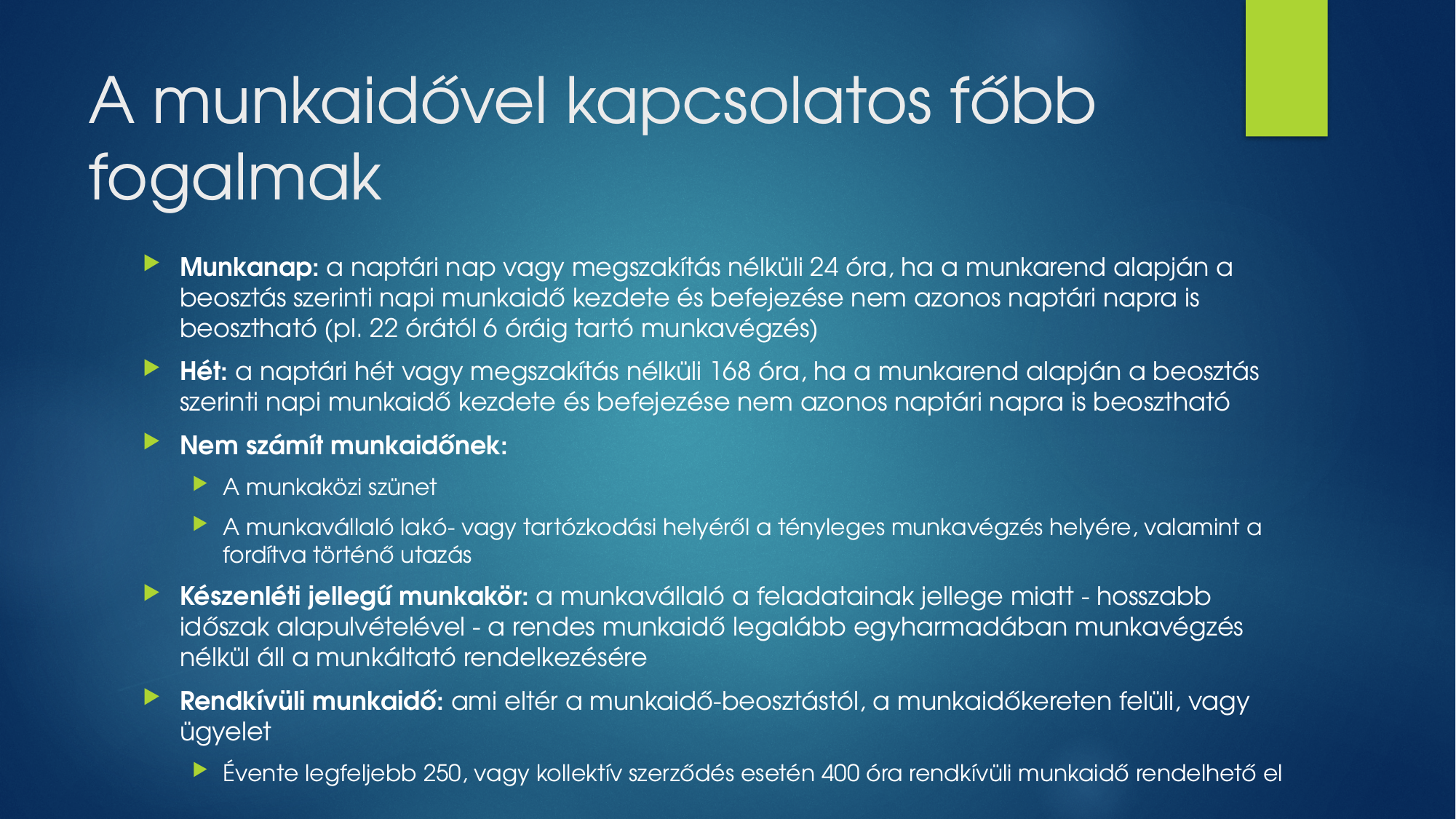

# A munkaidővel kapcsolatos főbb fogalmak
Munkanap: a naptári nap vagy megszakítás nélküli 24 óra, ha a munkarend alapján a beosztás szerinti napi munkaidő kezdete és befejezése nem azonos naptári napra is beosztható (pl. 22 órától 6 óráig tartó munkavégzés)
Hét: a naptári hét vagy megszakítás nélküli 168 óra, ha a munkarend alapján a beosztás szerinti napi munkaidő kezdete és befejezése nem azonos naptári napra is beosztható
Nem számít munkaidőnek:
A munkaközi szünet
A munkavállaló lakó- vagy tartózkodási helyéről a tényleges munkavégzés helyére, valamint a fordítva történő utazás
Készenléti jellegű munkakör: a munkavállaló a feladatainak jellege miatt - hosszabb időszak alapulvételével - a rendes munkaidő legalább egyharmadában munkavégzés nélkül áll a munkáltató rendelkezésére
Rendkívüli munkaidő: ami eltér a munkaidő-beosztástól, a munkaidőkereten felüli, vagy ügyelet
Évente legfeljebb 250, vagy kollektív szerződés esetén 400 óra rendkívüli munkaidő rendelhető el